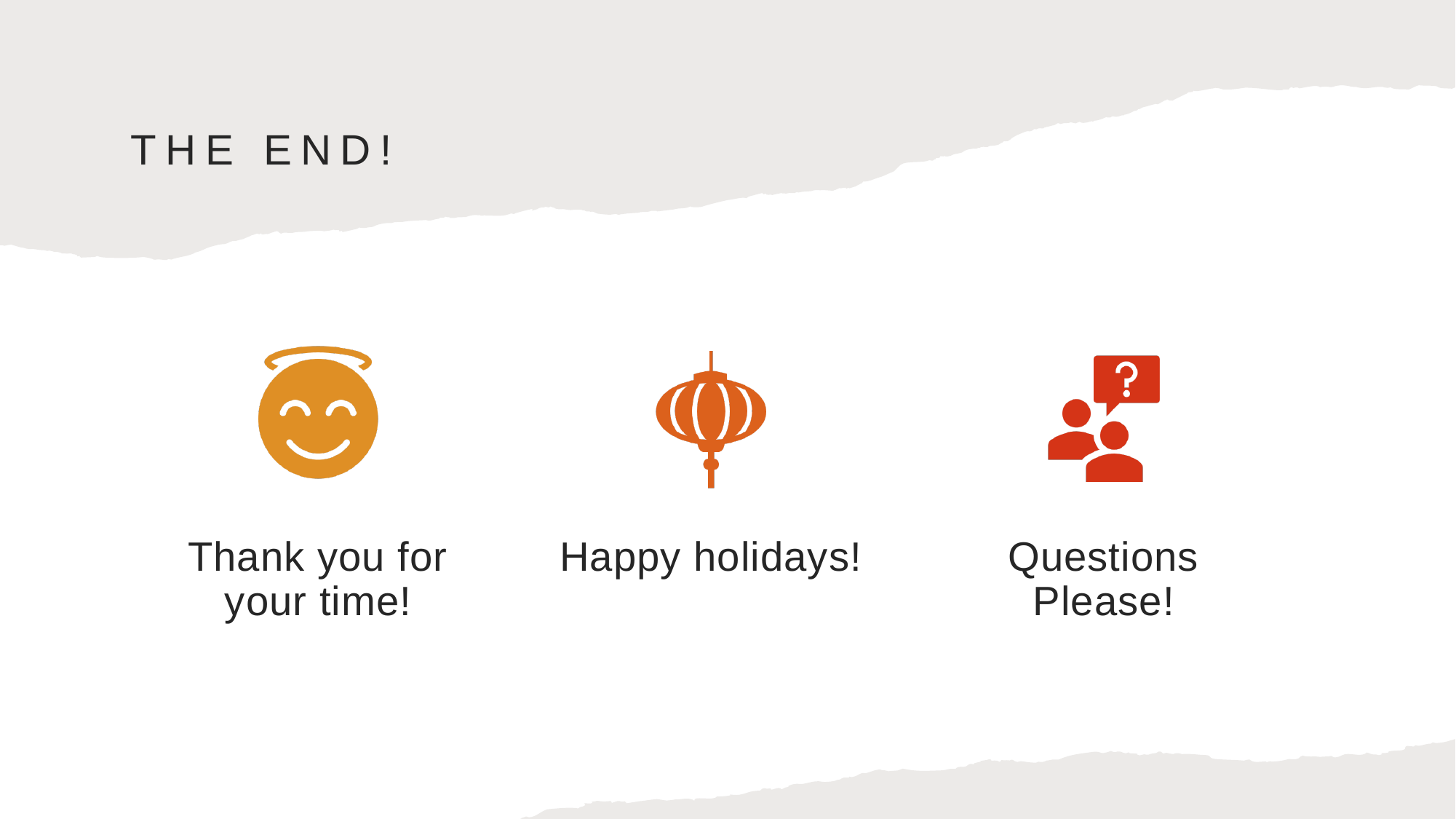

# The ENd!

Thank you for your time!
Happy holidays!
Questions Please!